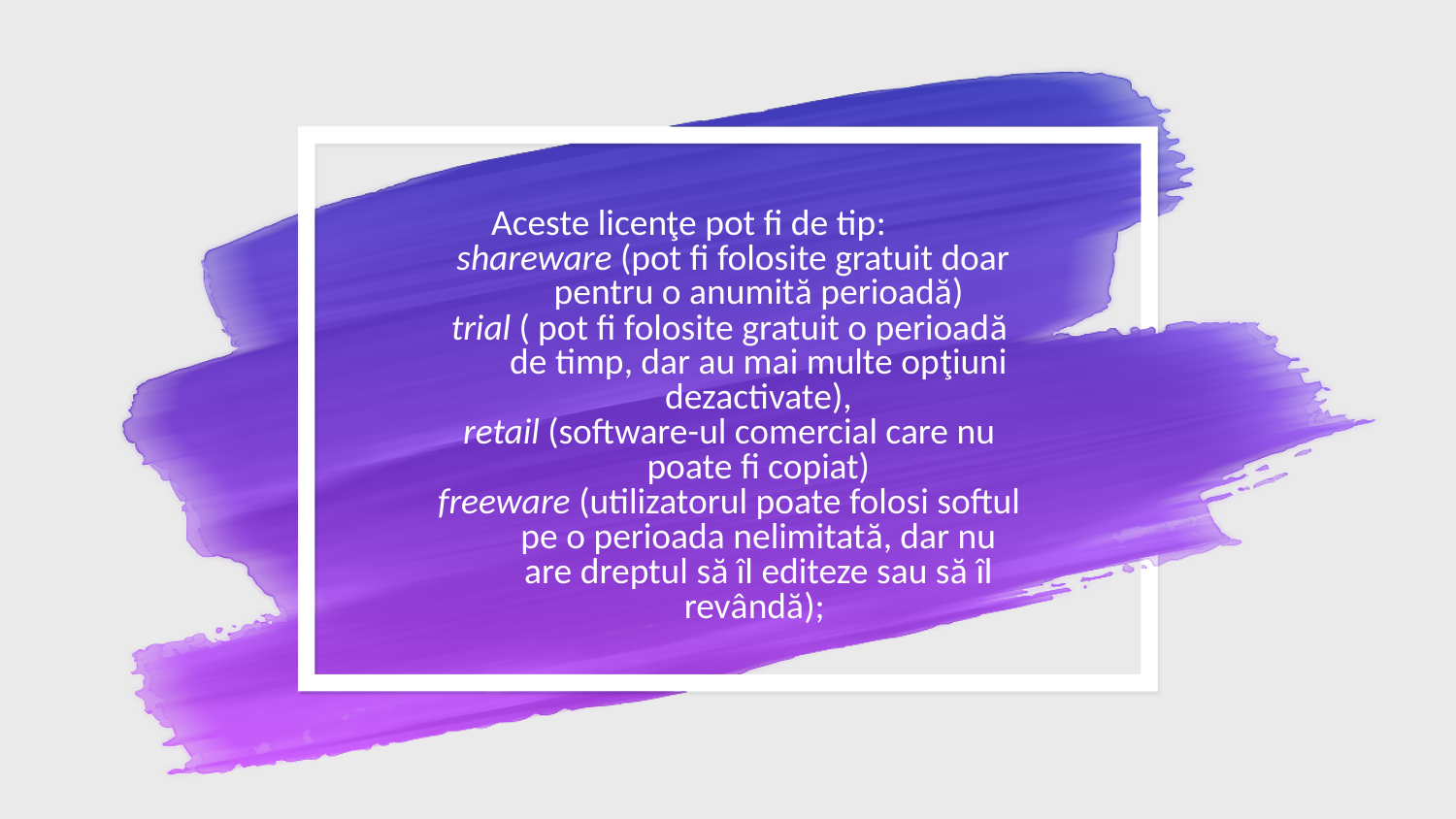

Aceste licenţe pot fi de tip:
 shareware (pot fi folosite gratuit doar pentru o anumită perioadă)
trial ( pot fi folosite gratuit o perioadă de timp, dar au mai multe opţiuni dezactivate),
retail (software-ul comercial care nu poate fi copiat)
freeware (utilizatorul poate folosi softul pe o perioada nelimitată, dar nu are dreptul să îl editeze sau să îl revândă);